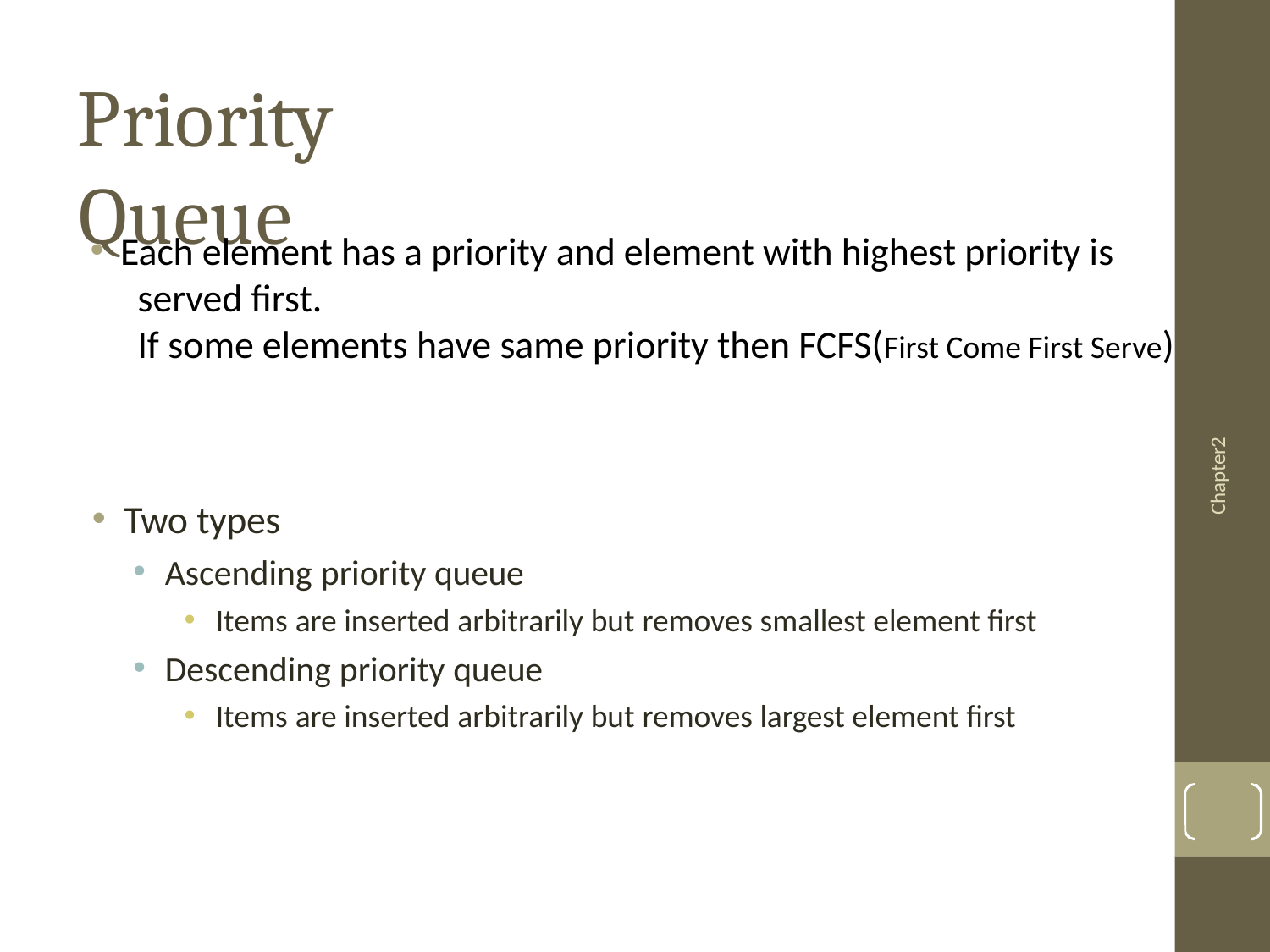

# Priority Queue
Each element has a priority and element with highest priority is
  served first.
  If some elements have same priority then FCFS(First Come First Serve)

Two types
Ascending priority queue
Items are inserted arbitrarily but removes smallest element first
Descending priority queue
Items are inserted arbitrarily but removes largest element first
15
Chapter2